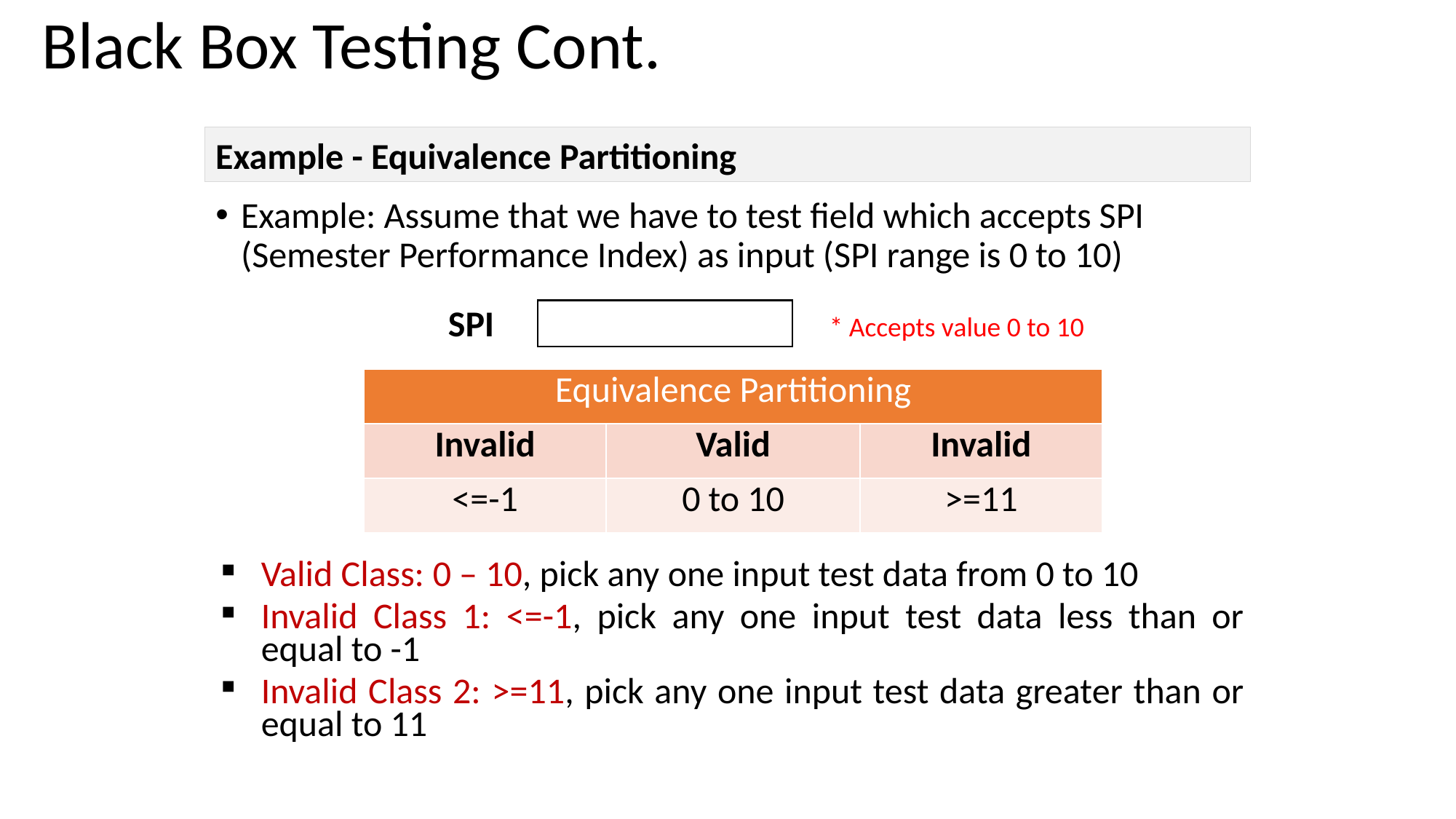

# Black Box Testing Cont.
Example - Equivalence Partitioning
Example: Assume that we have to test field which accepts SPI (Semester Performance Index) as input (SPI range is 0 to 10)
SPI

* Accepts value 0 to 10
| Equivalence Partitioning |  |  |
| --- | --- | --- |
| Invalid | Valid | Invalid |
| <=-1 | 0 to 10 | >=11 |
Valid Class: 0 – 10, pick any one input test data from 0 to 10
Invalid Class 1: <=-1, pick any one input test data less than or equal to -1
Invalid Class 2: >=11, pick any one input test data greater than or equal to 11